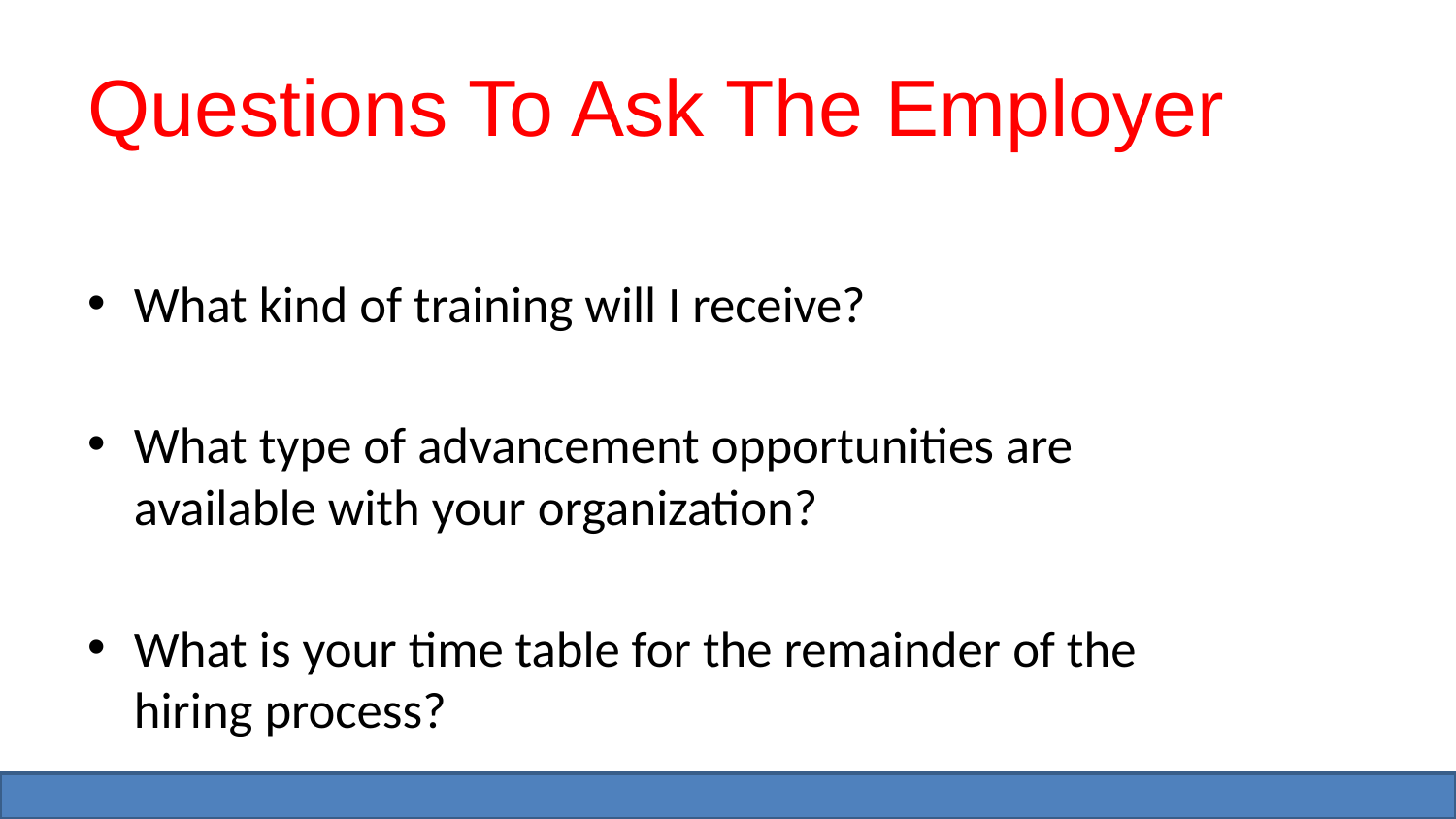

# Questions To Ask The Employer
What kind of training will I receive?

What type of advancement opportunities are available with your organization?

What is your time table for the remainder of the hiring process?